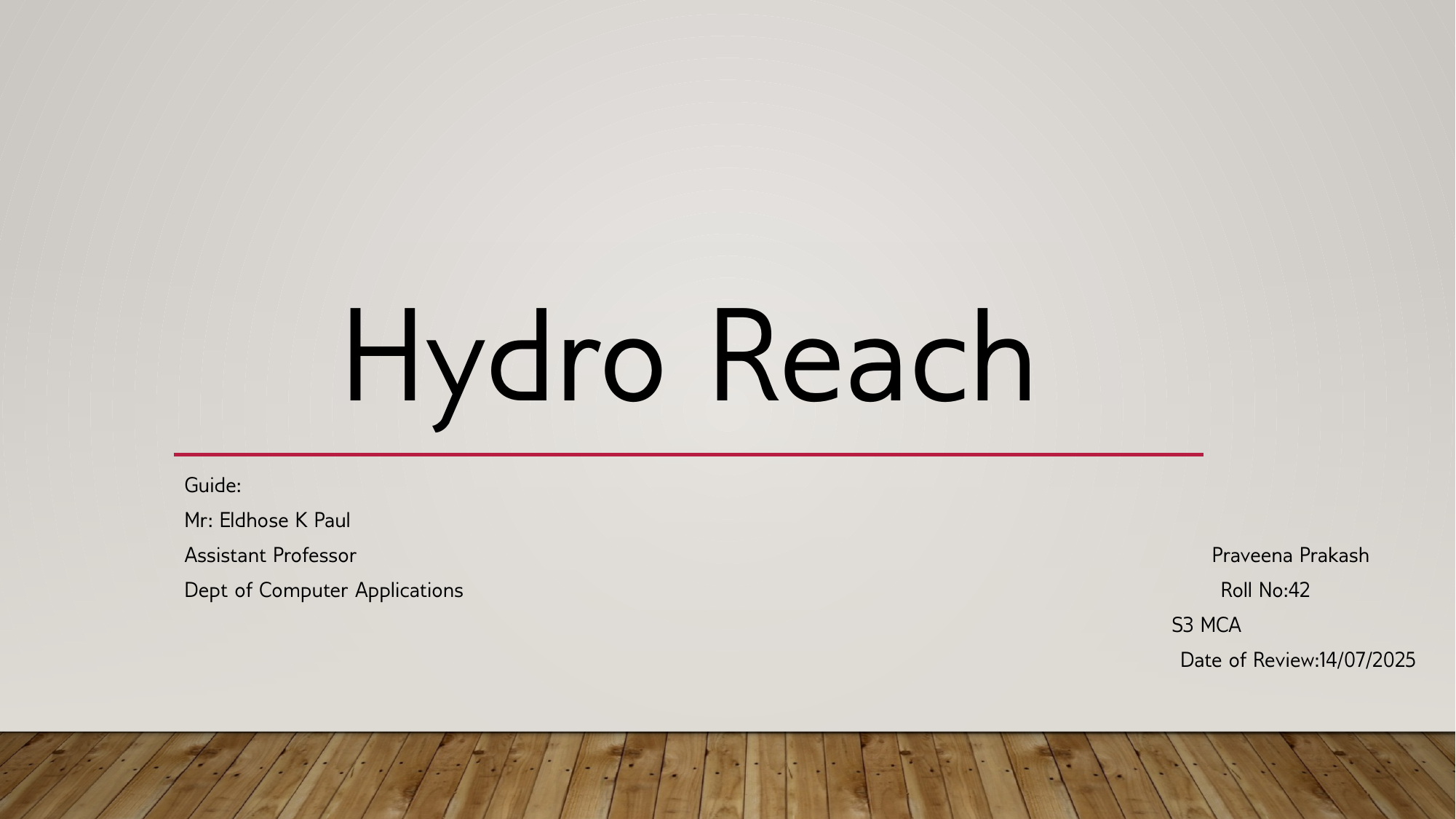

# Hydro Reach
Guide:
Mr: Eldhose K Paul
Assistant Professor                                                                                                                                   Praveena Prakash
Dept of Computer Applications                                                                                                                    Roll No:42
                                                                                                                          S3 MCA
                                                                                                                                                      Date of Review:14/07/2025